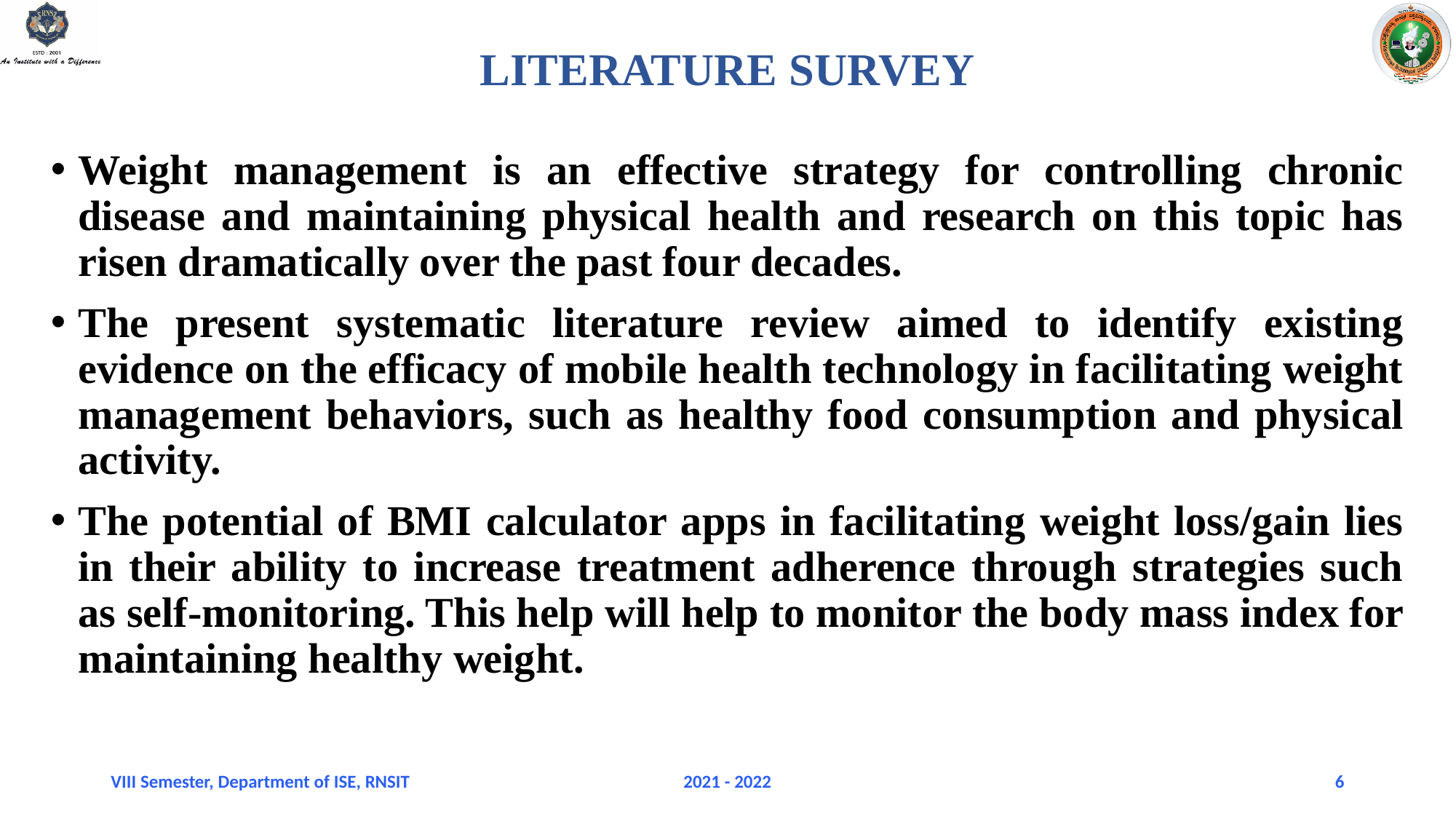

LITERATURE SURVEY
Weight management is an effective strategy for controlling chronic disease and maintaining physical health and research on this topic has risen dramatically over the past four decades.
The present systematic literature review aimed to identify existing evidence on the efficacy of mobile health technology in facilitating weight management behaviors, such as healthy food consumption and physical activity.
The potential of BMI calculator apps in facilitating weight loss/gain lies in their ability to increase treatment adherence through strategies such as self-monitoring. This help will help to monitor the body mass index for maintaining healthy weight.
VIII Semester, Department of ISE, RNSIT
2021 - 2022
6